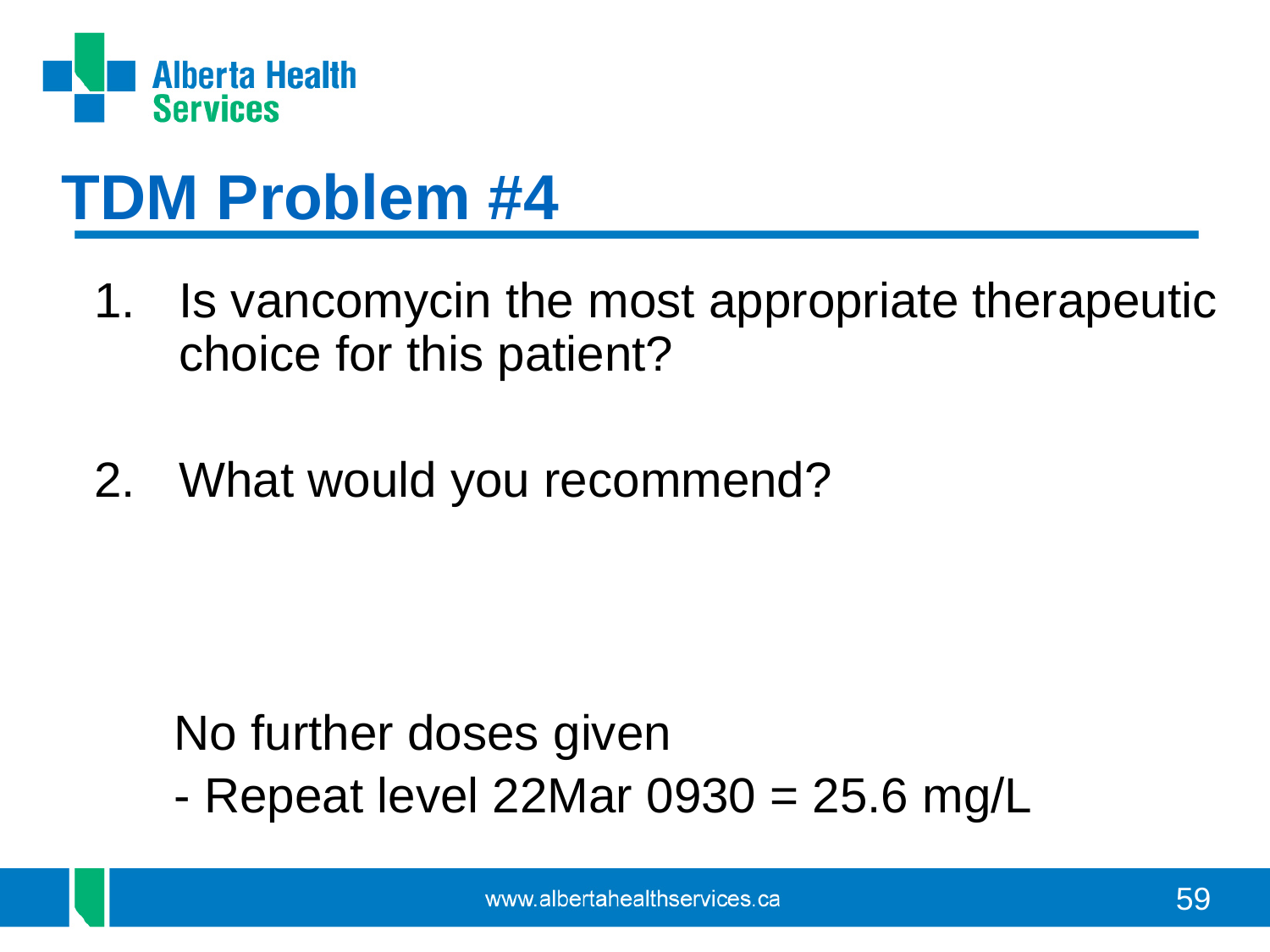

TDM Problem #4
Is vancomycin the most appropriate therapeutic choice for this patient?

What would you recommend?

No further doses given
- Repeat level 22Mar 0930 = 25.6 mg/L